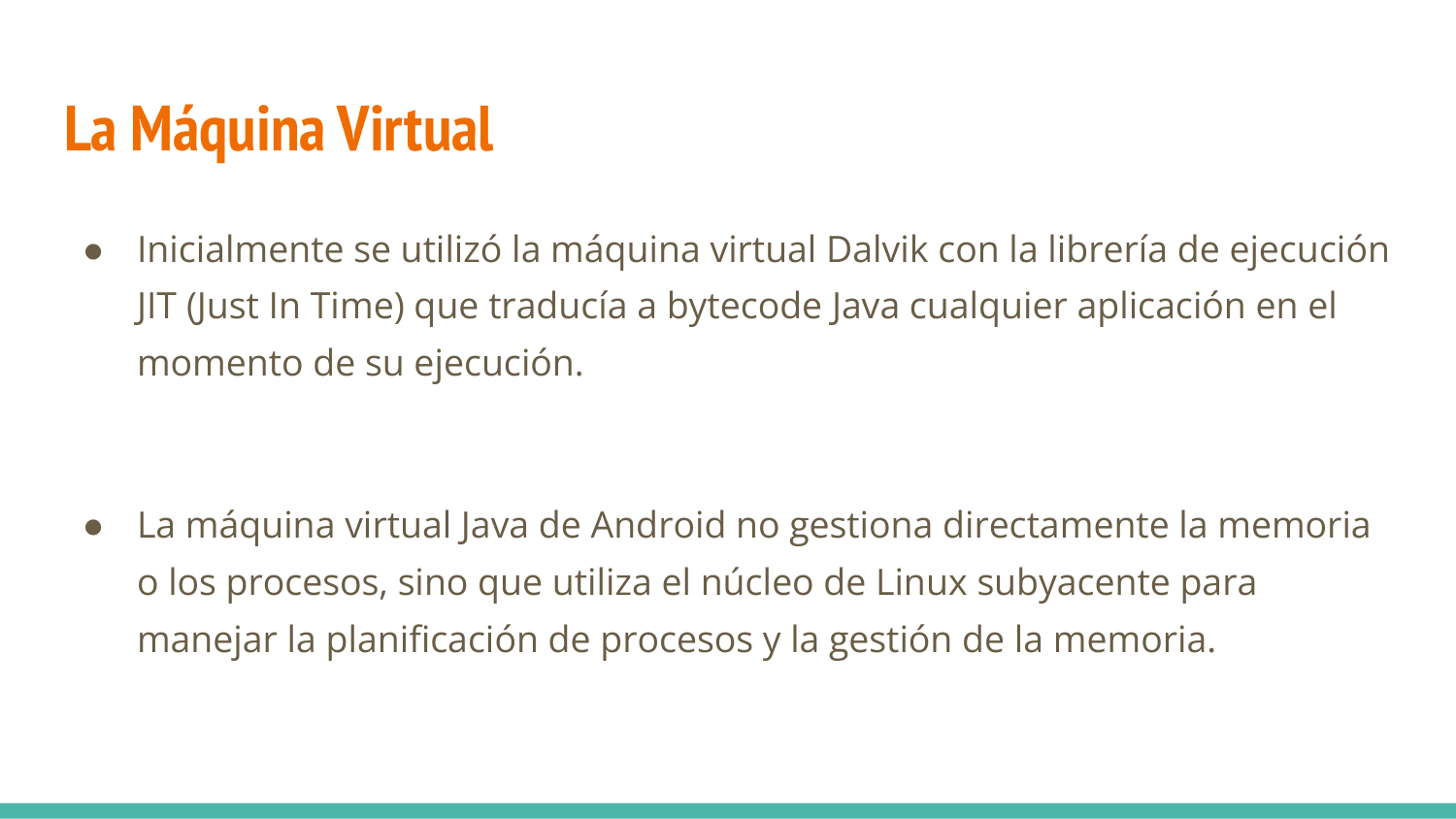

# La Máquina Virtual
Inicialmente se utilizó la máquina virtual Dalvik con la librería de ejecución JIT (Just In Time) que traducía a bytecode Java cualquier aplicación en el momento de su ejecución.

La máquina virtual Java de Android no gestiona directamente la memoria o los procesos, sino que utiliza el núcleo de Linux subyacente para manejar la planificación de procesos y la gestión de la memoria.